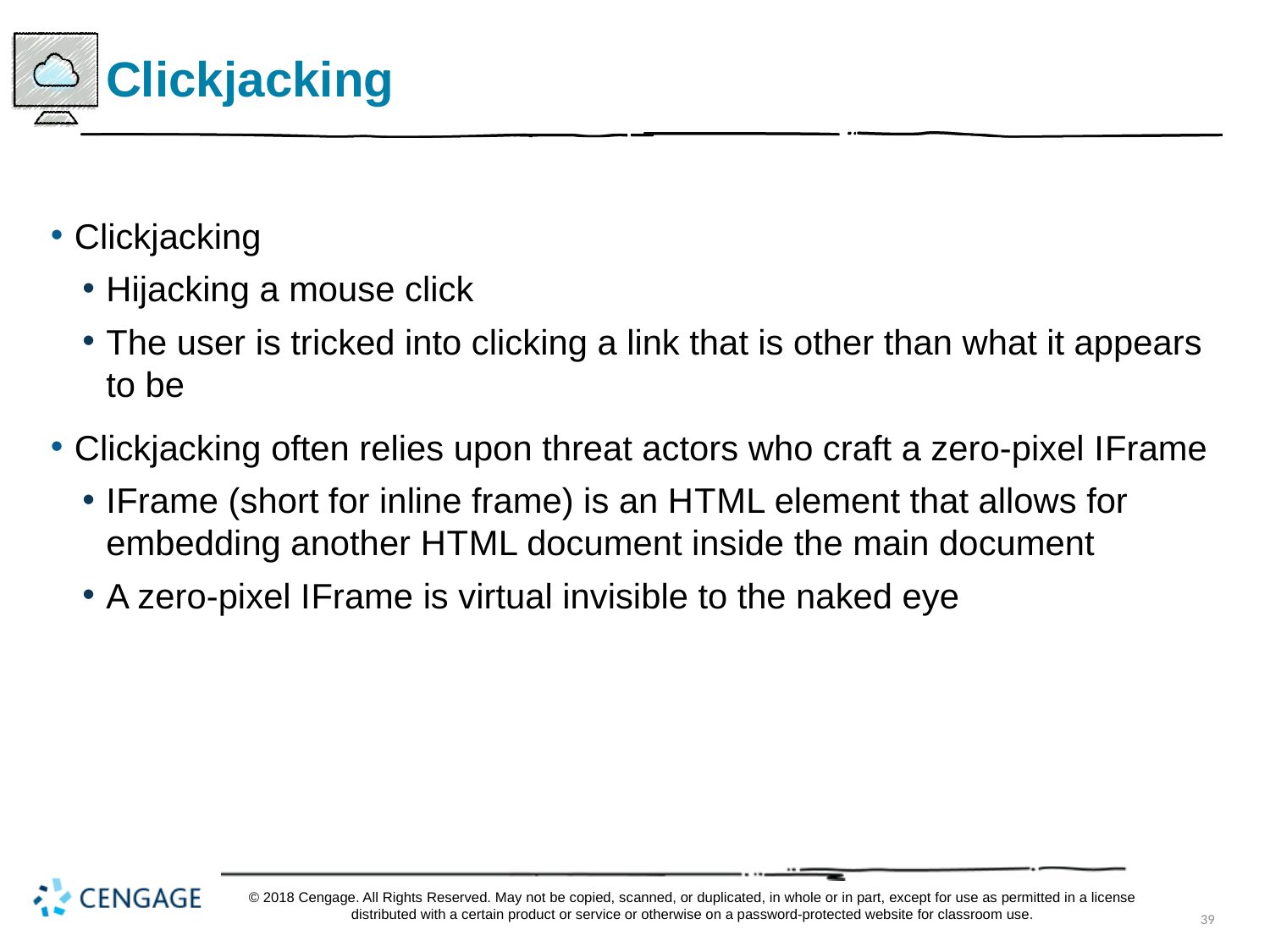

# Clickjacking
Clickjacking
Hijacking a mouse click
The user is tricked into clicking a link that is other than what it appears to be
Clickjacking often relies upon threat actors who craft a zero-pixel I Frame
I Frame (short for inline frame) is an H T M L element that allows for embedding another H T M L document inside the main document
A zero-pixel I Frame is virtual invisible to the naked eye
© 2018 Cengage. All Rights Reserved. May not be copied, scanned, or duplicated, in whole or in part, except for use as permitted in a license distributed with a certain product or service or otherwise on a password-protected website for classroom use.